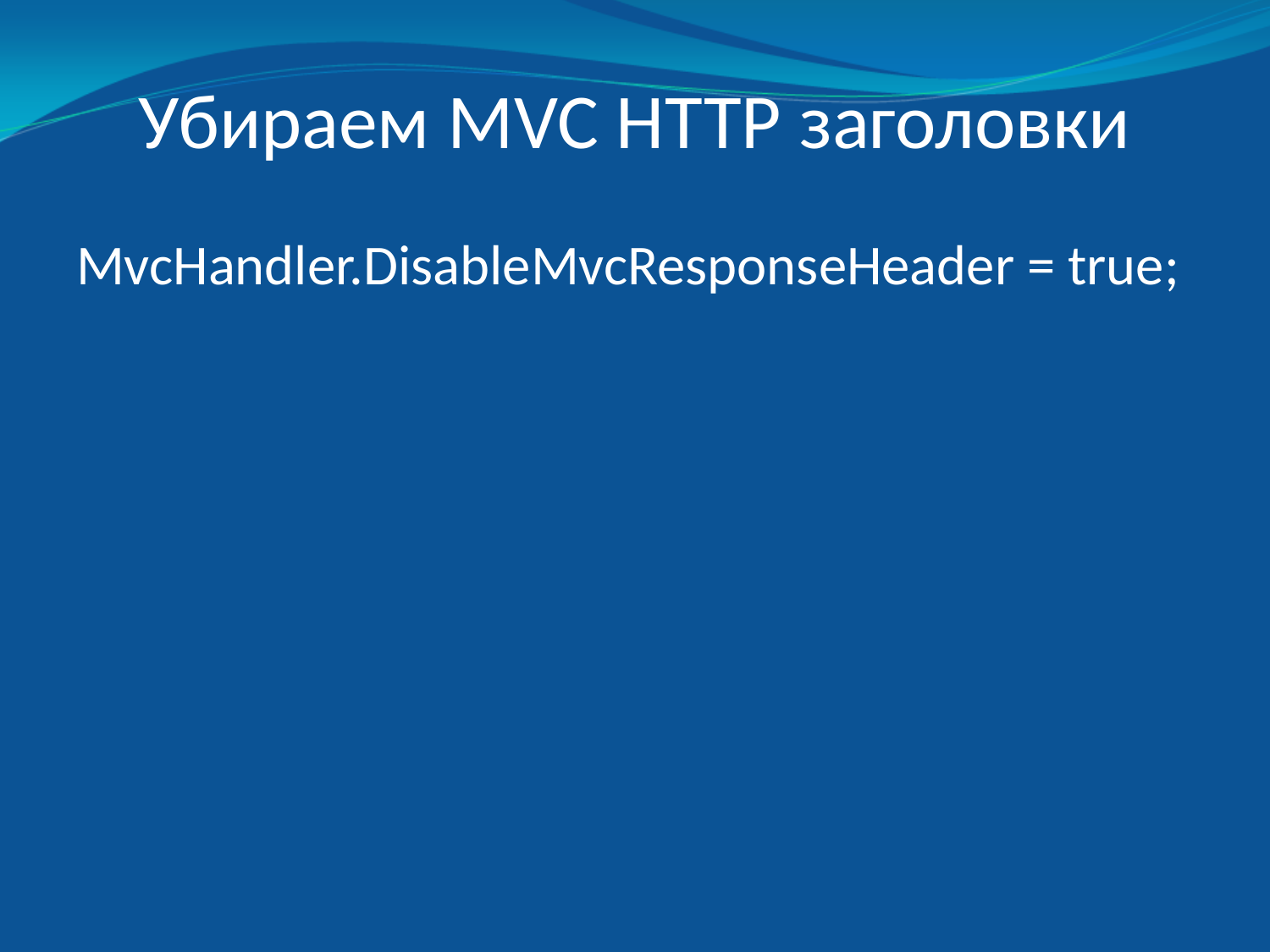

# Убираем MVC HTTP заголовки
MvcHandler.DisableMvcResponseHeader = true;